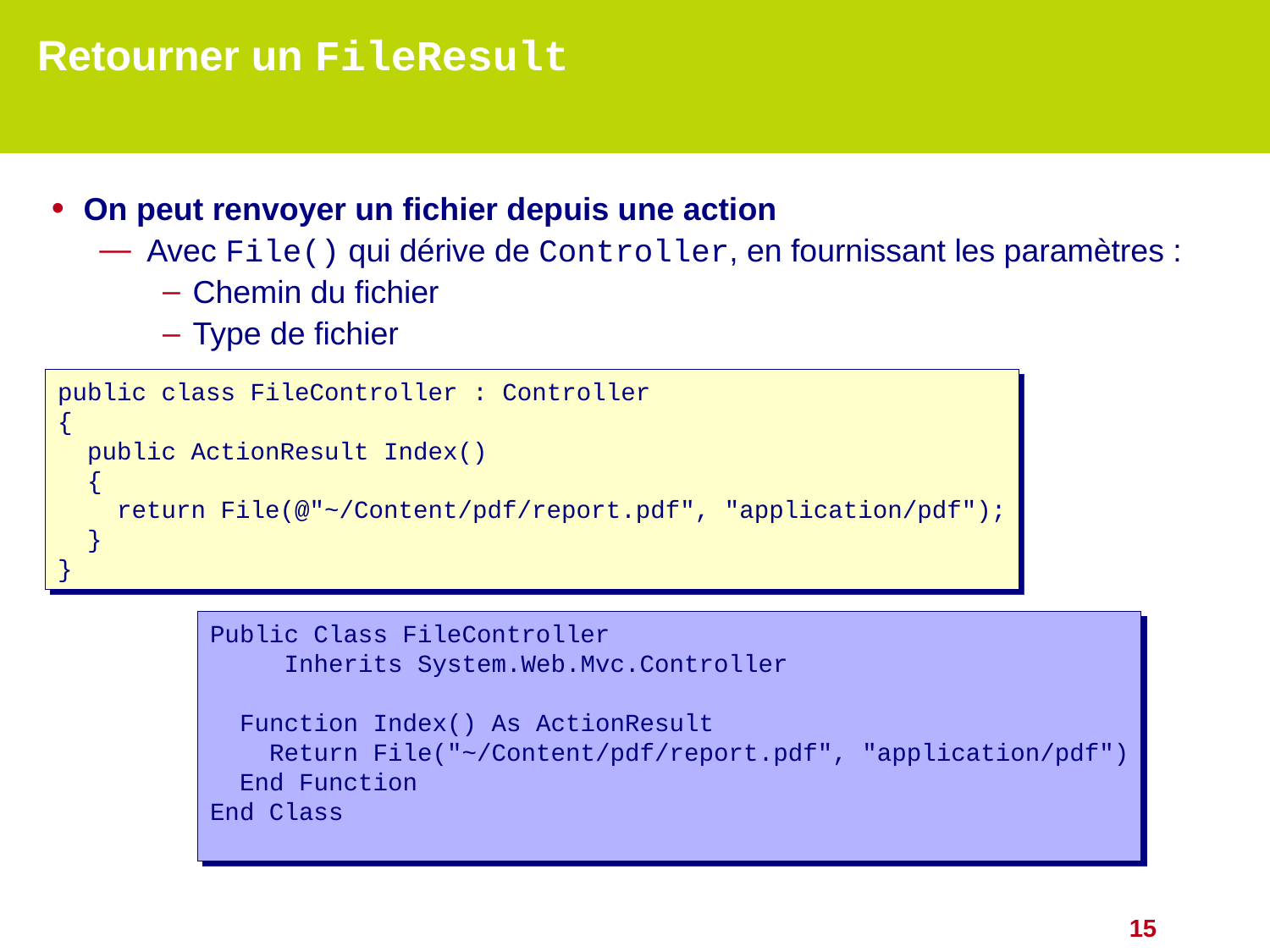

# Retourner un FileResult
On peut renvoyer un fichier depuis une action
Avec File() qui dérive de Controller, en fournissant les paramètres :
Chemin du fichier
Type de fichier

public class FileController : Controller
{
  public ActionResult Index()
  {
    return File(@"~/Content/pdf/report.pdf", "application/pdf");
  }
}
Public Class FileController
     Inherits System.Web.Mvc.Controller

  Function Index() As ActionResult
    Return File("~/Content/pdf/report.pdf", "application/pdf")
  End Function
End Class